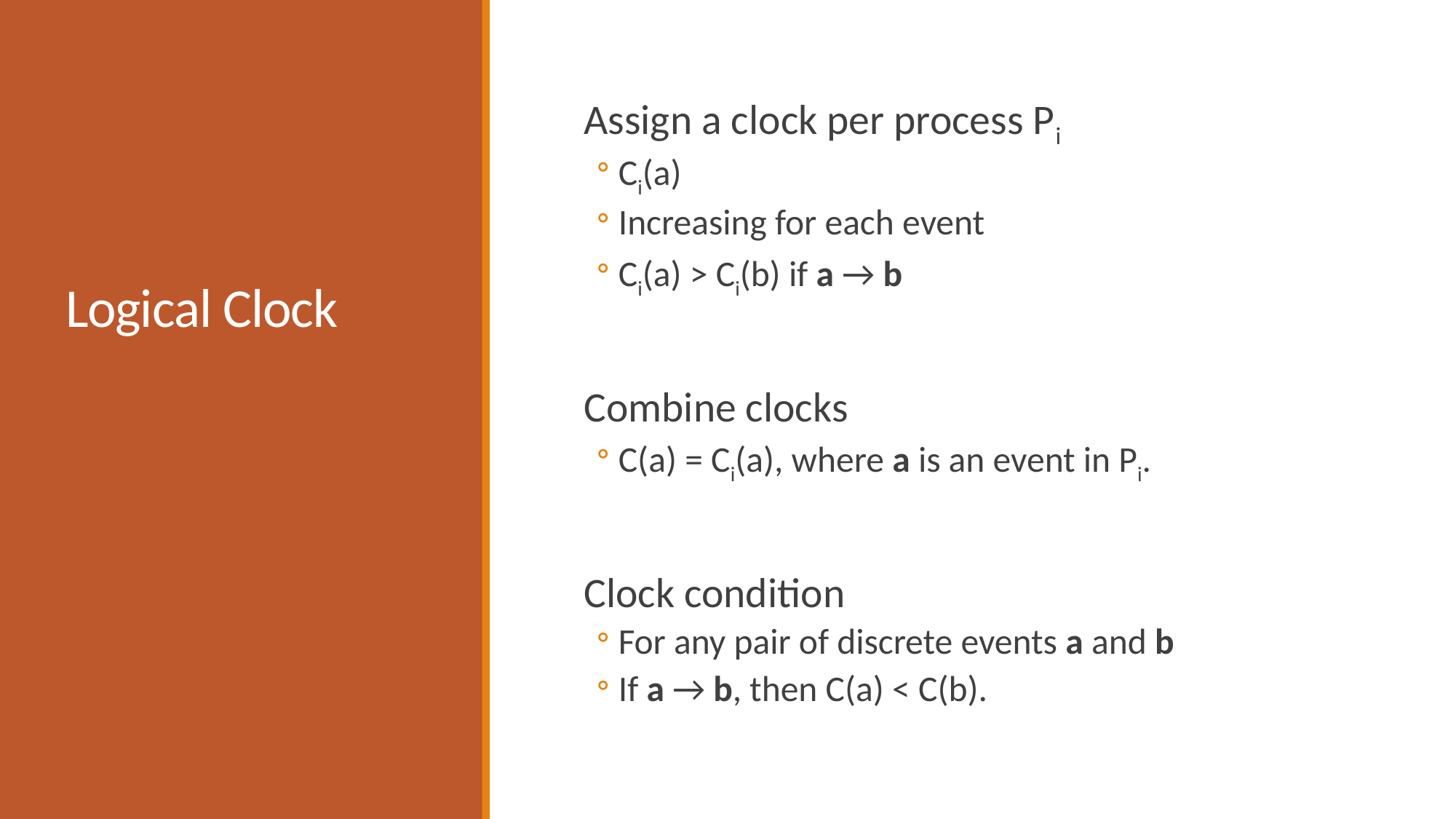

# Logical Clock
Assign a clock per process Pi
Ci(a)
Increasing for each event
Ci(a) > Ci(b) if a → b

Combine clocks
C(a) = Ci(a), where a is an event in Pi.

Clock condition
For any pair of discrete events a and b
If a → b, then C(a) < C(b).